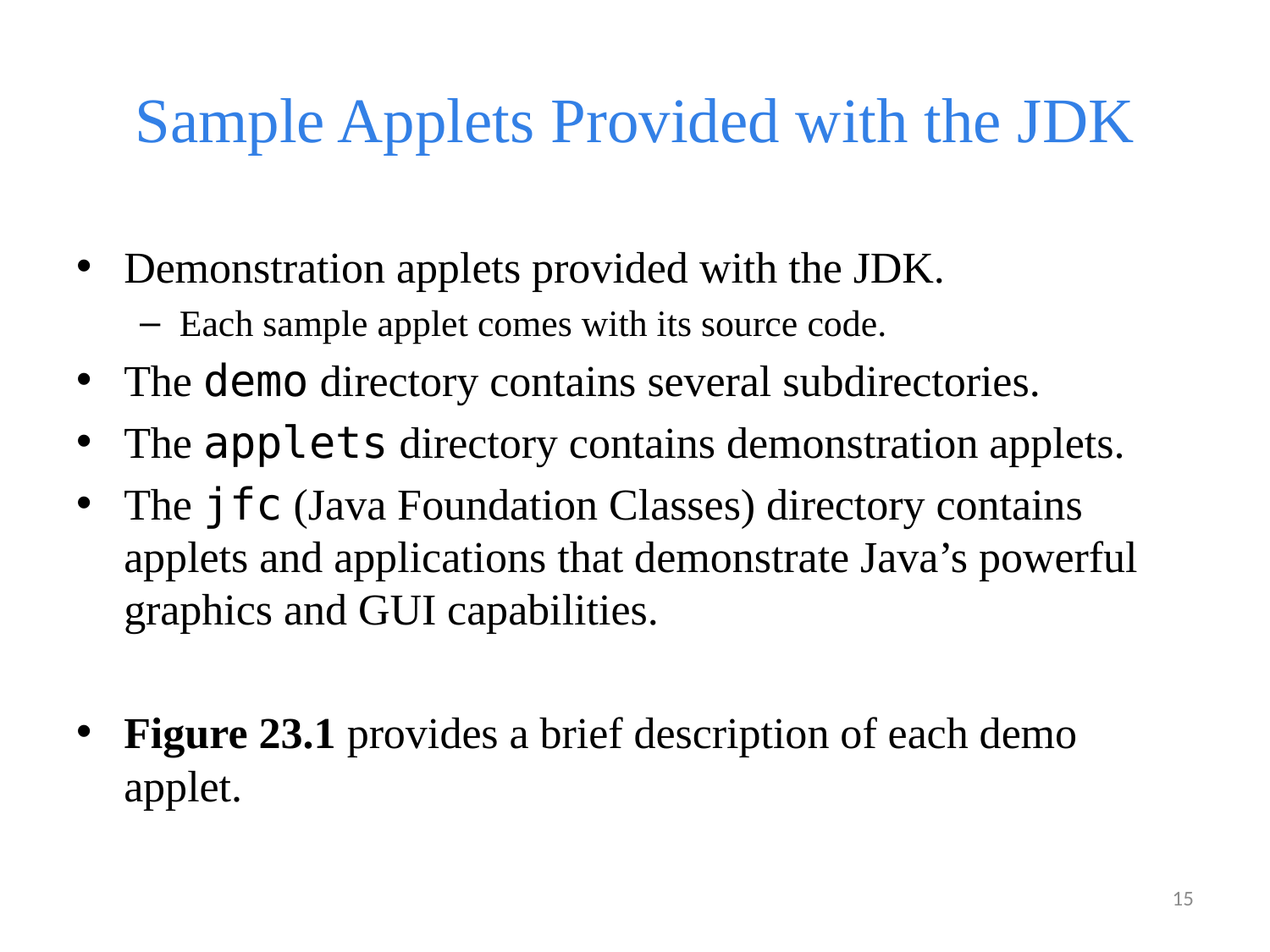

# Sample Applets Provided with the JDK
Demonstration applets provided with the JDK.
Each sample applet comes with its source code.
The demo directory contains several subdirectories.
The applets directory contains demonstration applets.
The jfc (Java Foundation Classes) directory contains applets and applications that demonstrate Java’s powerful graphics and GUI capabilities.

Figure 23.1 provides a brief description of each demo applet.
15